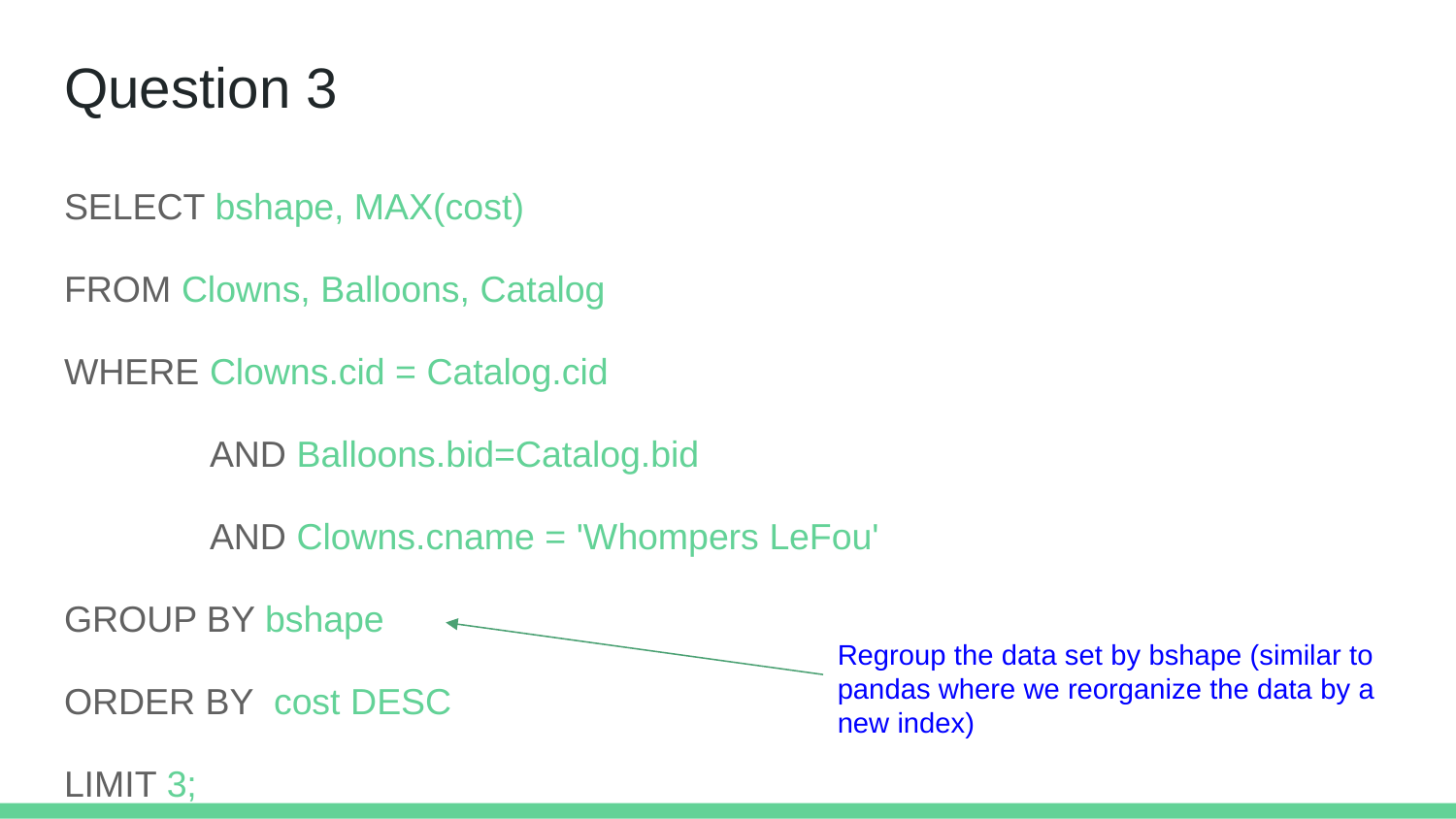

# Question 3
SELECT bshape, MAX(cost)
FROM Clowns, Balloons, Catalog
WHERE Clowns.cid = Catalog.cid
  	AND Balloons.bid=Catalog.bid
	AND Clowns.cname = 'Whompers LeFou'
GROUP BY bshape
ORDER BY  cost DESC
LIMIT 3;

Regroup the data set by bshape (similar to pandas where we reorganize the data by a new index)